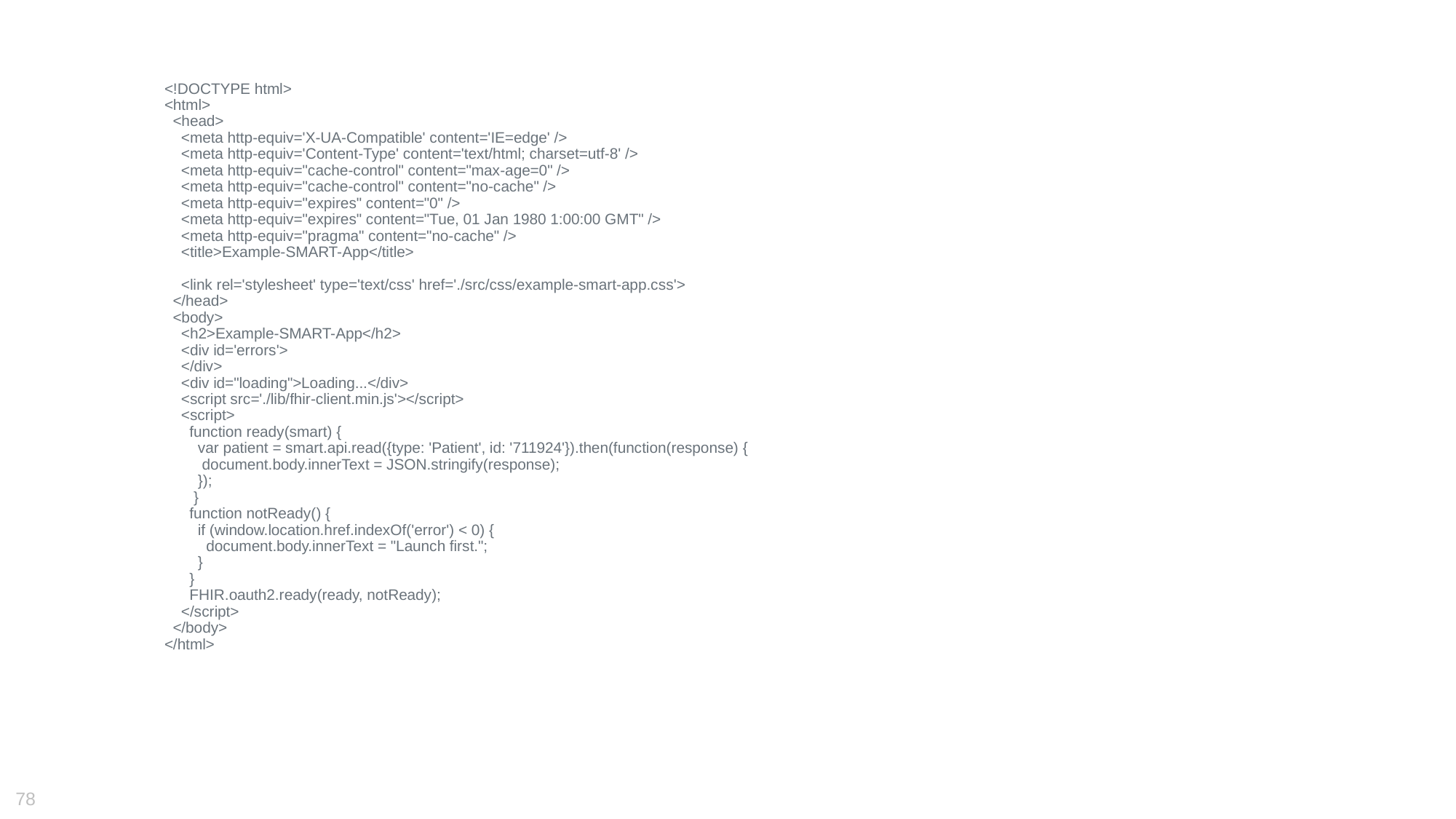

<!DOCTYPE html>
<html>
  <head>
    <meta http-equiv='X-UA-Compatible' content='IE=edge' />
    <meta http-equiv='Content-Type' content='text/html; charset=utf-8' />
    <meta http-equiv="cache-control" content="max-age=0" />
    <meta http-equiv="cache-control" content="no-cache" />
    <meta http-equiv="expires" content="0" />
    <meta http-equiv="expires" content="Tue, 01 Jan 1980 1:00:00 GMT" />
    <meta http-equiv="pragma" content="no-cache" />
    <title>Example-SMART-App</title>
    <link rel='stylesheet' type='text/css' href='./src/css/example-smart-app.css'>
  </head>
  <body>
    <h2>Example-SMART-App</h2>
    <div id='errors'>
    </div>
    <div id="loading">Loading...</div>
    <script src='./lib/fhir-client.min.js'></script>
    <script>
      function ready(smart) {
        var patient = smart.api.read({type: 'Patient', id: '711924'}).then(function(response) {
         document.body.innerText = JSON.stringify(response);
        });
       }
      function notReady() {
        if (window.location.href.indexOf('error') < 0) {
          document.body.innerText = "Launch first.";
        }
      }
      FHIR.oauth2.ready(ready, notReady);
    </script>
  </body>
</html>